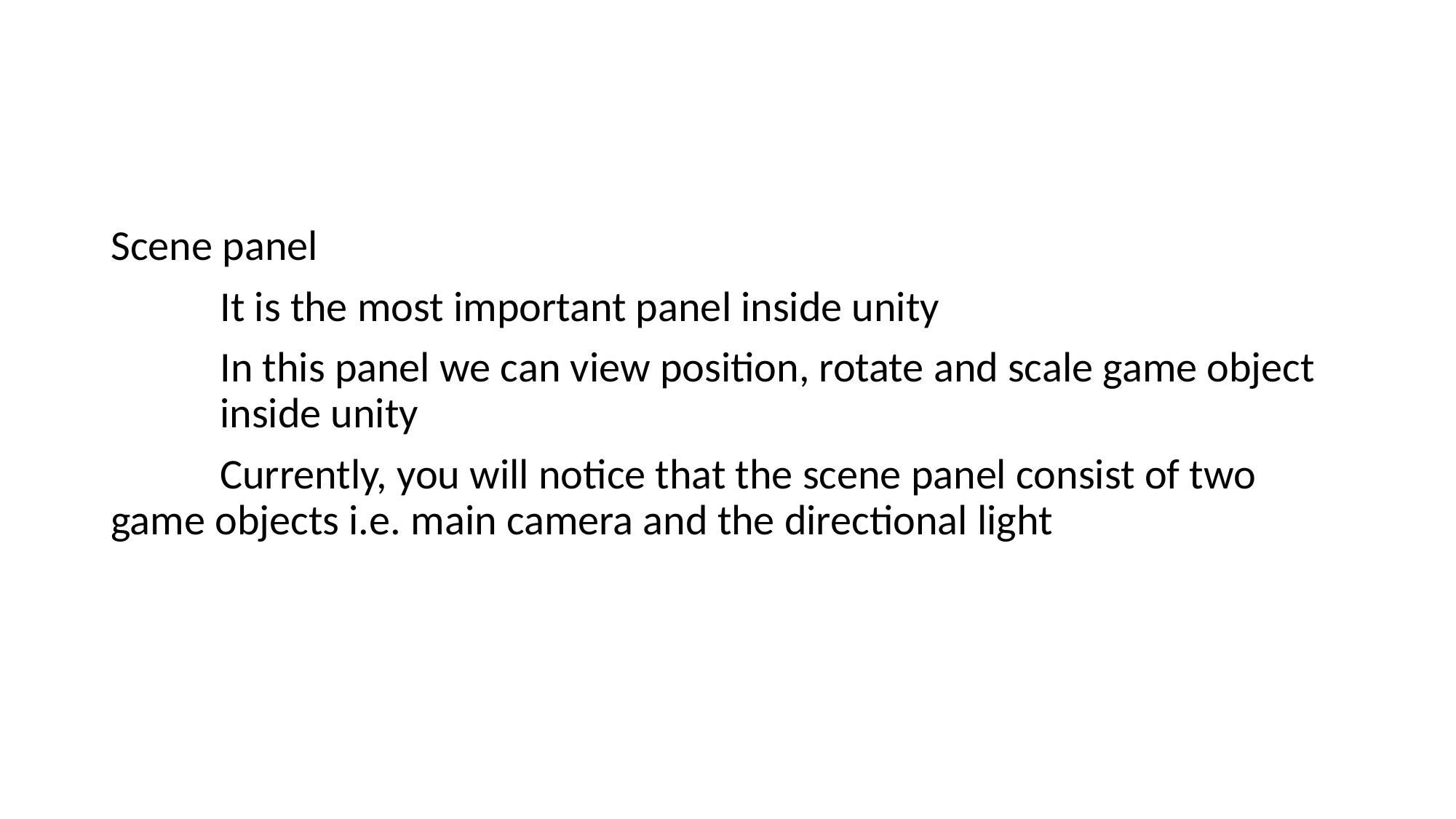

#
Scene panel
	It is the most important panel inside unity
	In this panel we can view position, rotate and scale game object 	inside unity
	Currently, you will notice that the scene panel consist of two  	game objects i.e. main camera and the directional light